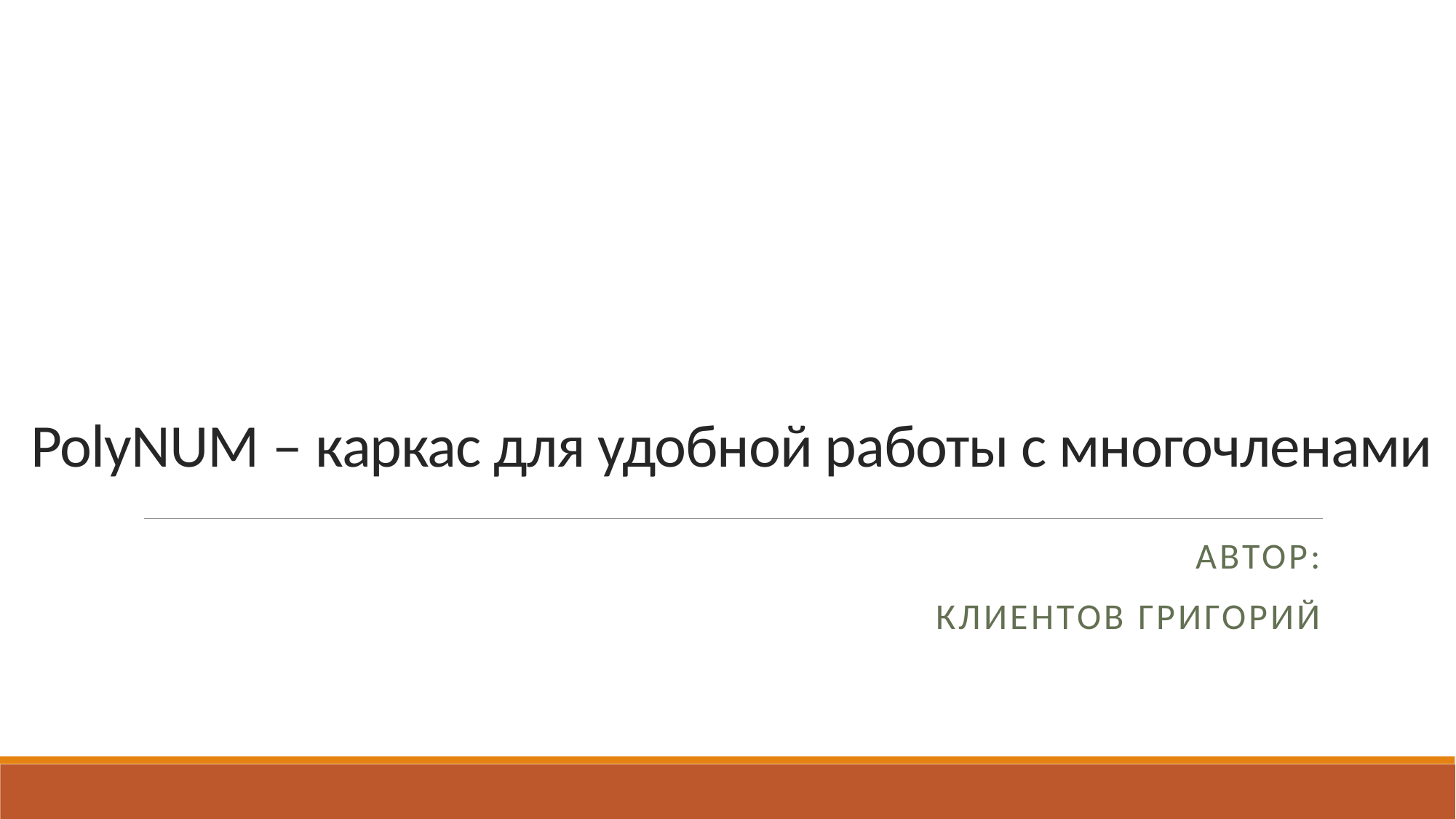

# PolyNUM – каркас для удобной работы с многочленами
Автор:
Клиентов григорий